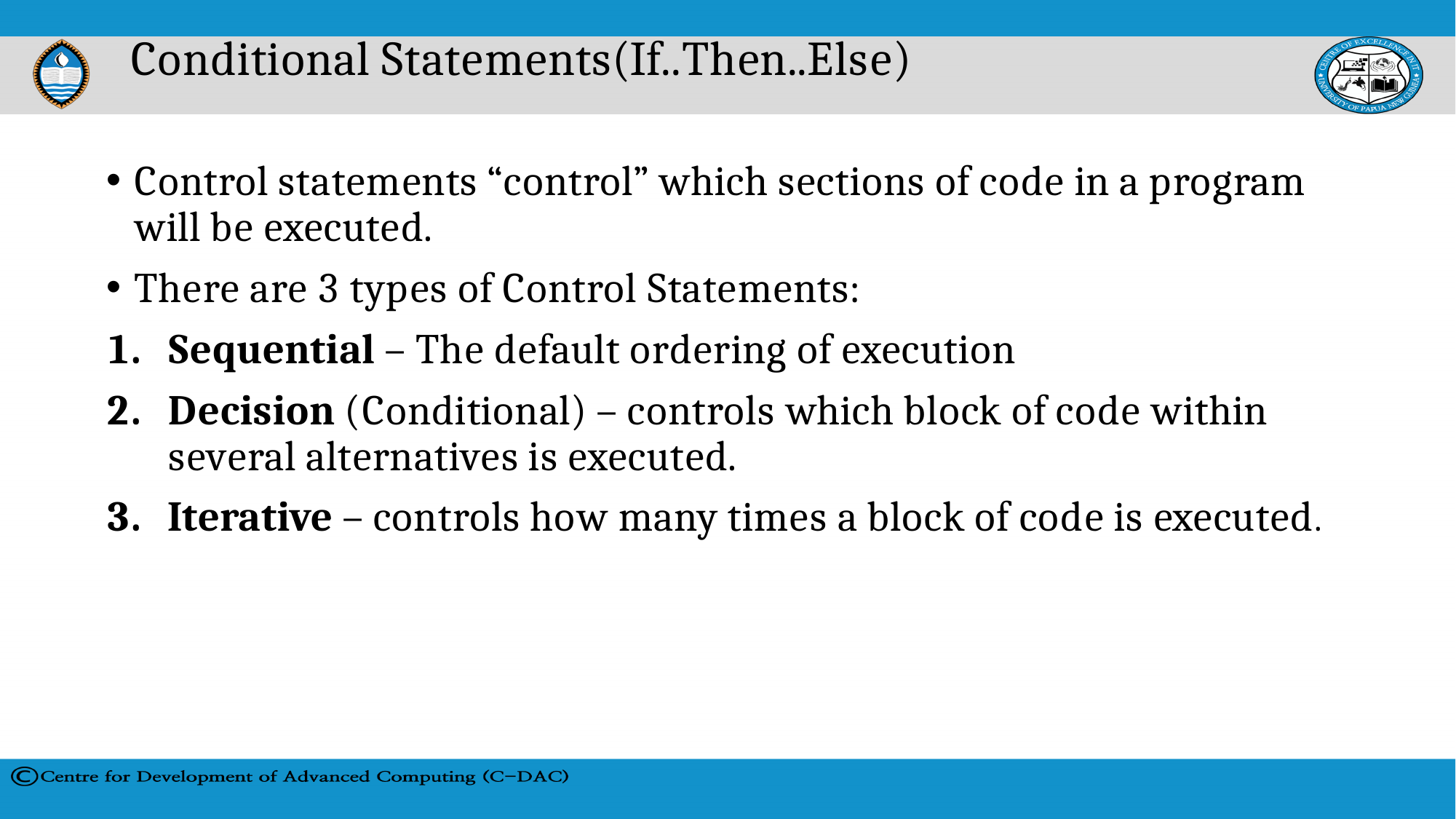

# Conditional Statements(If..Then..Else)
Control statements “control” which sections of code in a program will be executed.
There are 3 types of Control Statements:
Sequential – The default ordering of execution
Decision (Conditional) – controls which block of code within several alternatives is executed.
Iterative – controls how many times a block of code is executed.